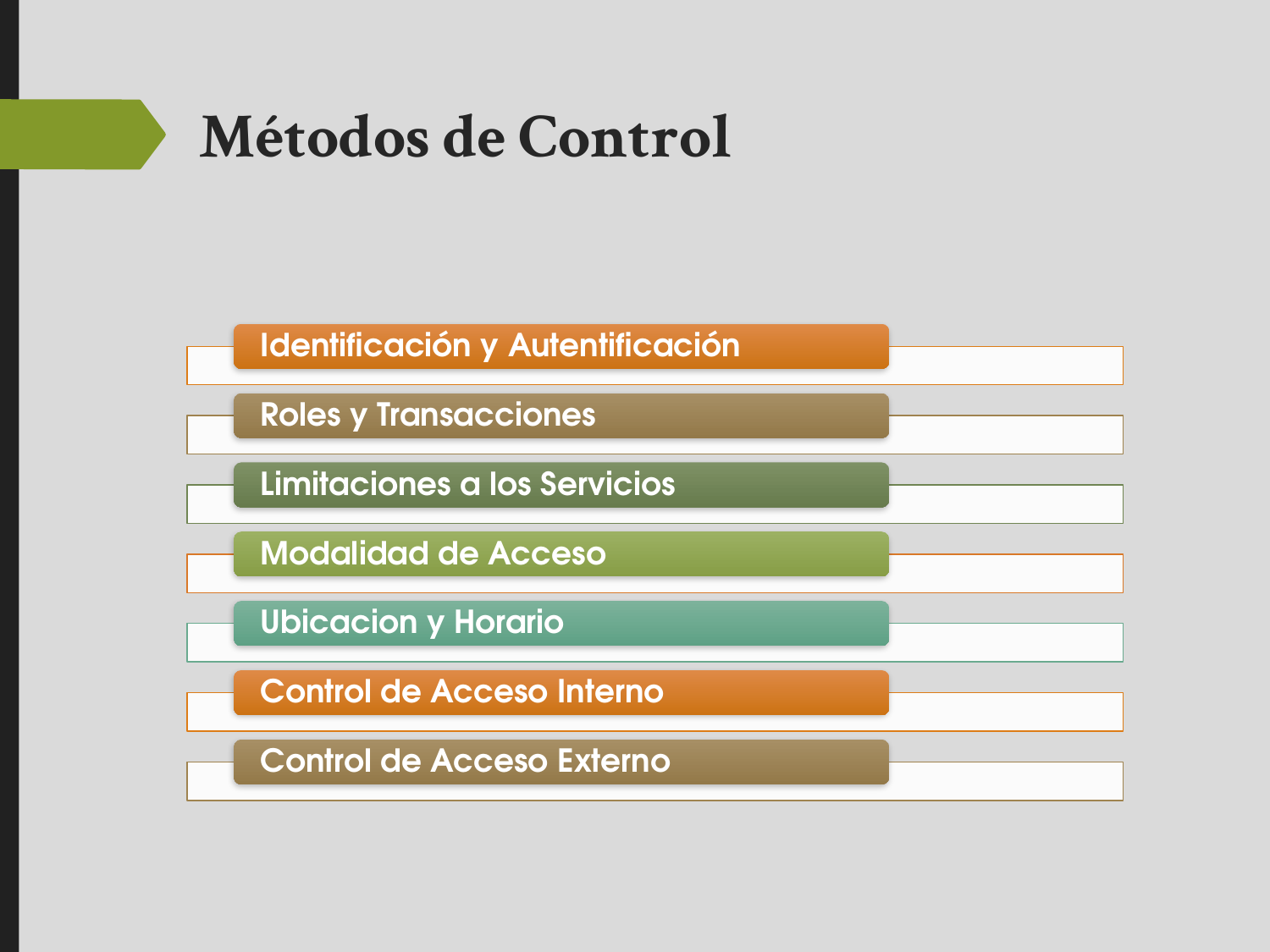

# Métodos de Control

Identificación y Autentificación

Roles y Transacciones

Limitaciones a los Servicios

Modalidad de Acceso

Ubicacion y Horario

Control de Acceso Interno

Control de Acceso Externo